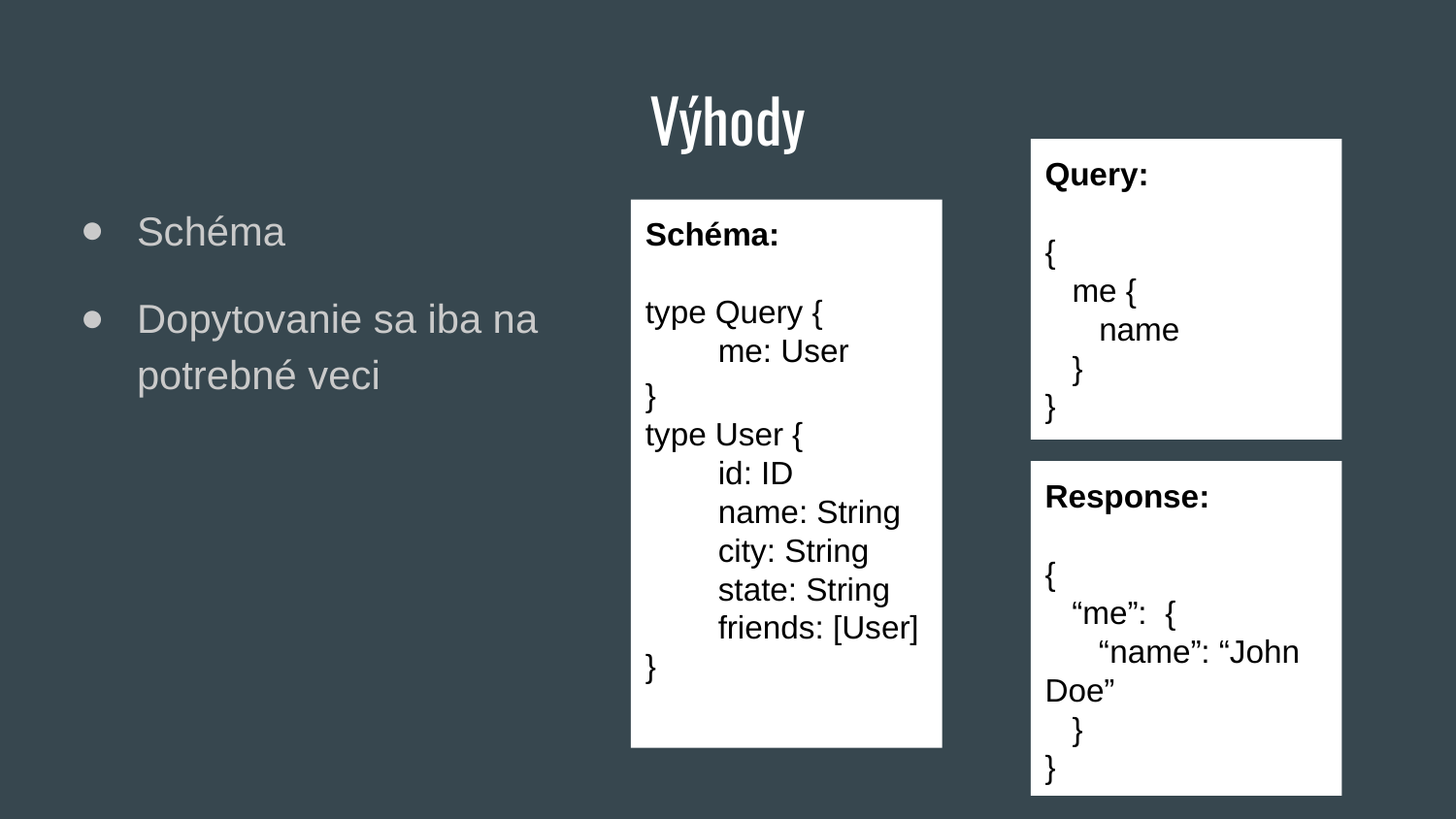

# Výhody
Query:

{
   me {
      name
   }
}
Schéma
Dopytovanie sa iba na potrebné veci

Schéma:

type Query {
me: User
}
type User {
id: ID
name: String
city: String
state: String
friends: [User]
}
Response:

{
   “me”:  {
      “name”: “John Doe”
   }
}